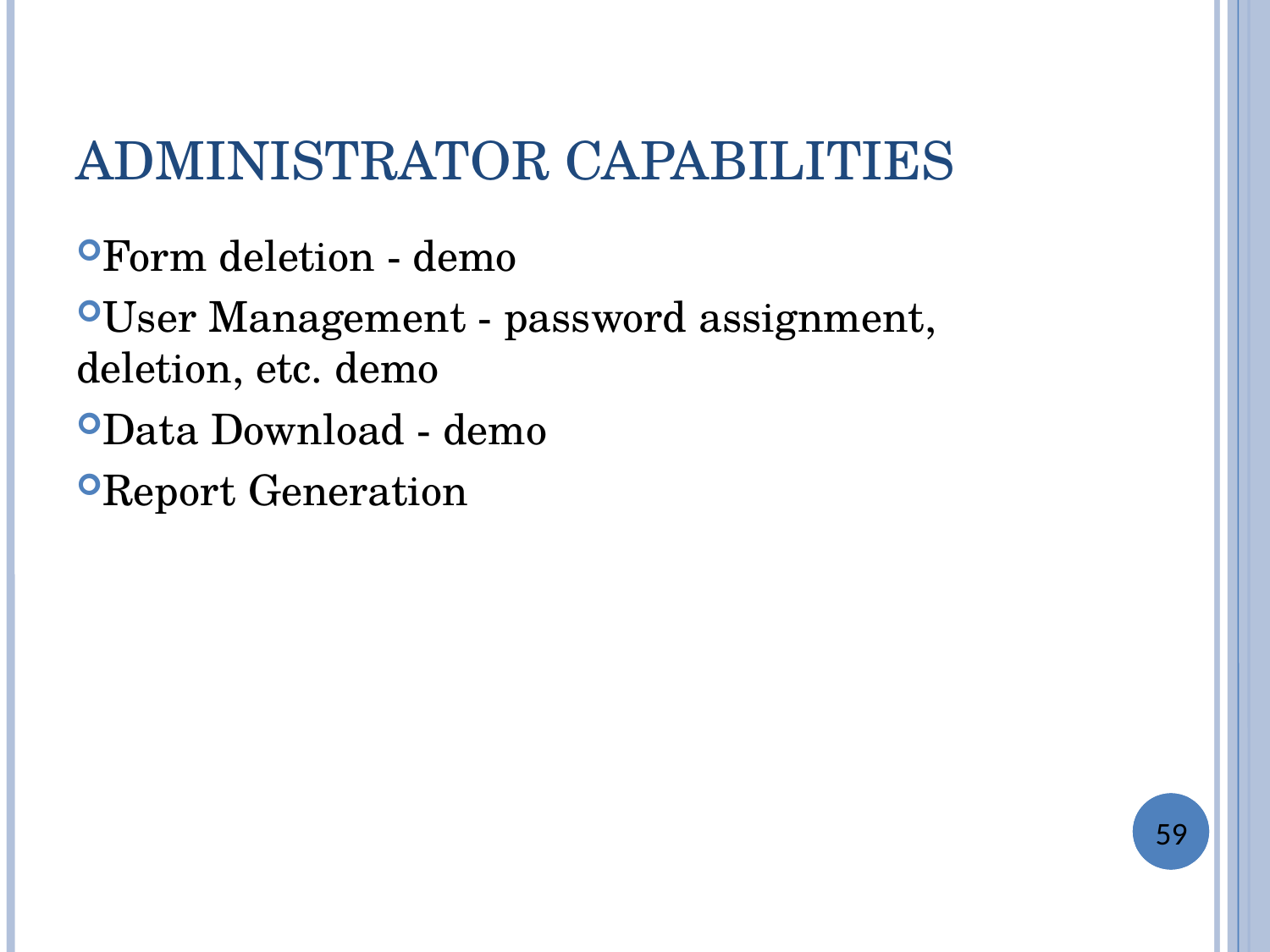

ADMINISTRATOR CAPABILITIES
Form deletion - demo
User Management - password assignment, deletion, etc. demo
Data Download - demo
Report Generation
59